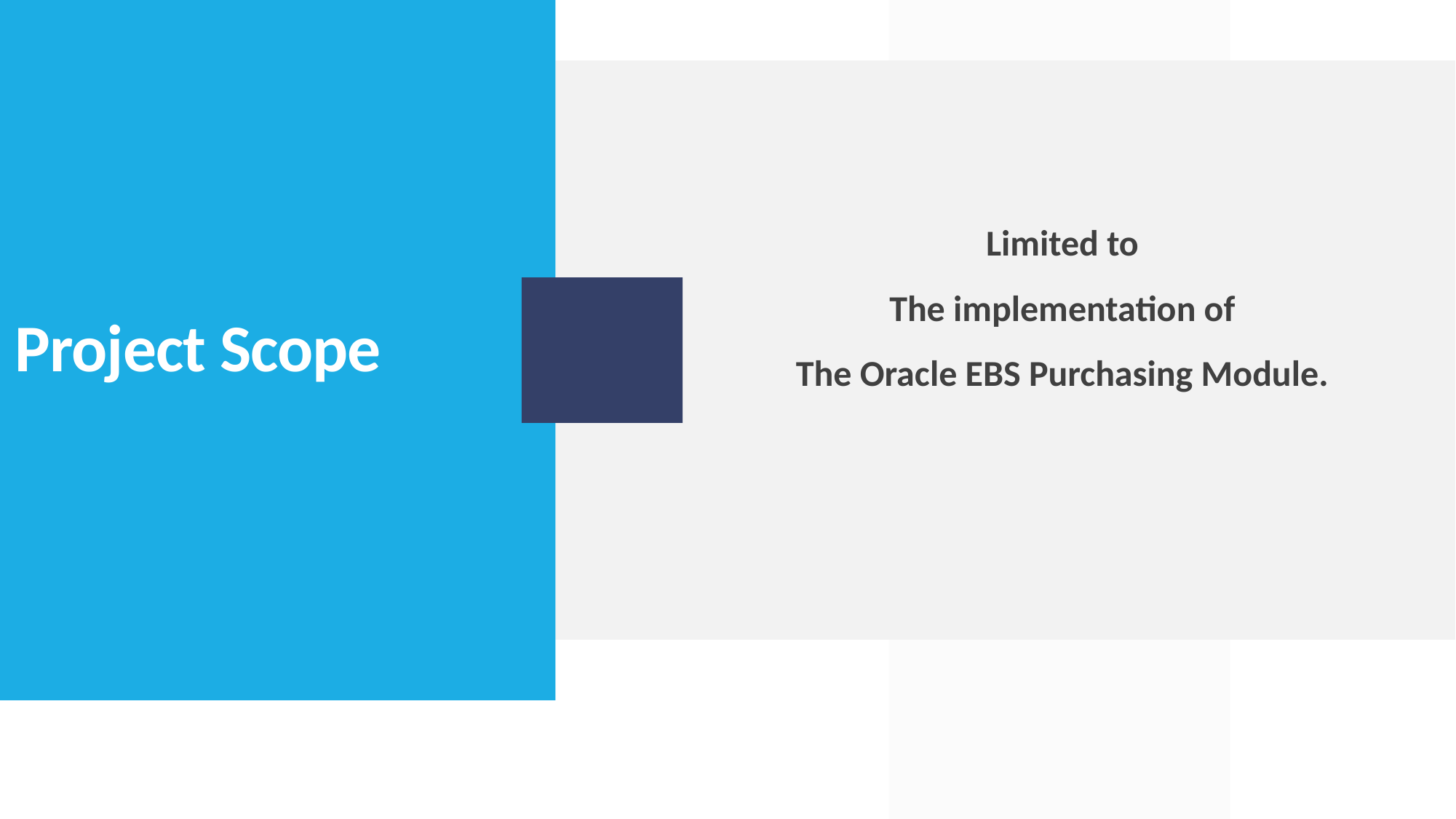

Limited to
The implementation of
The Oracle EBS Purchasing Module.

# Project Scope